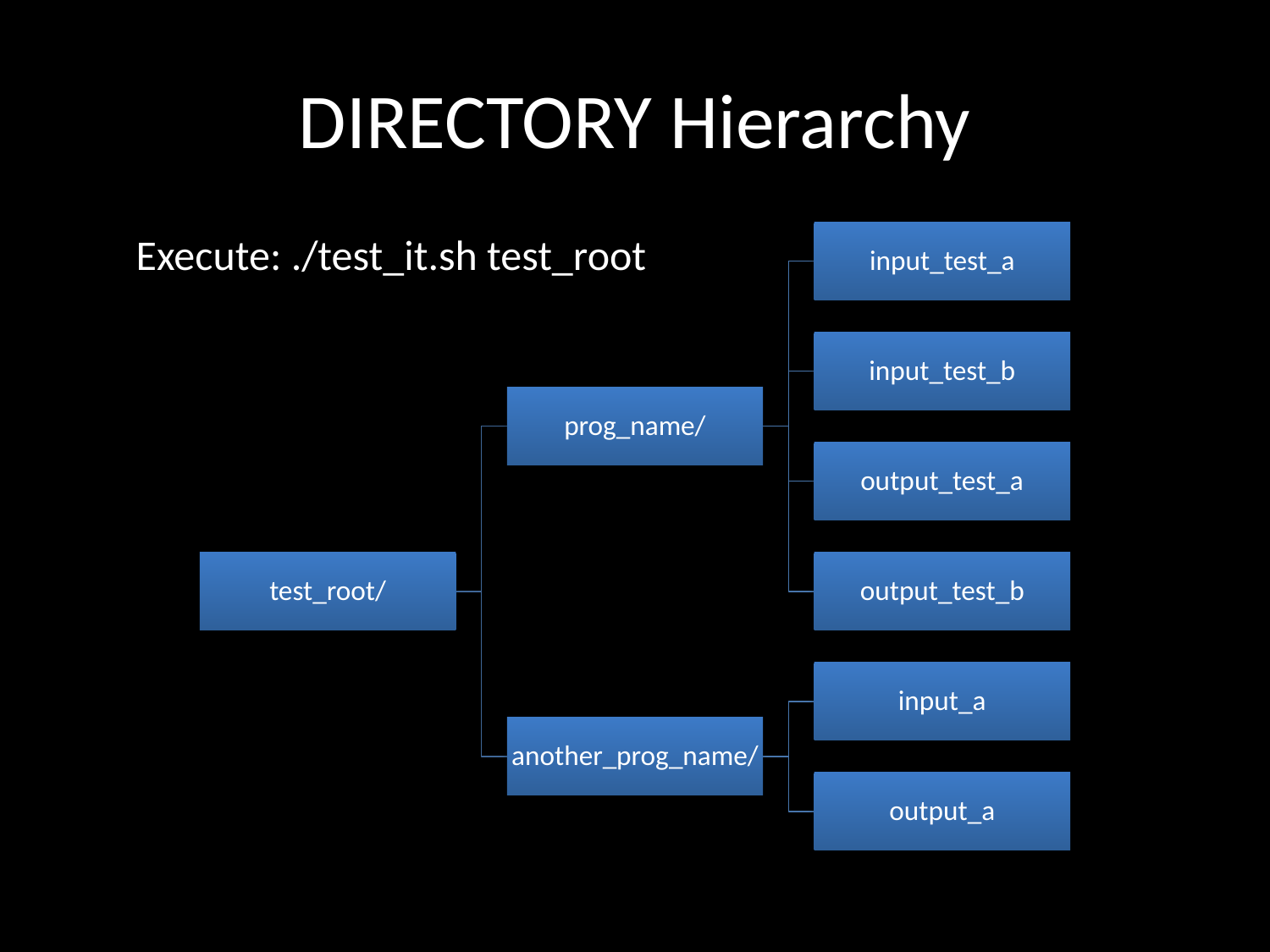

# DIRECTORY Hierarchy
test_root/
prog_name/
input_test_a
input_test_b
output_test_a
output_test_b
another_prog_name/
input_a
output_a
Execute: ./test_it.sh test_root